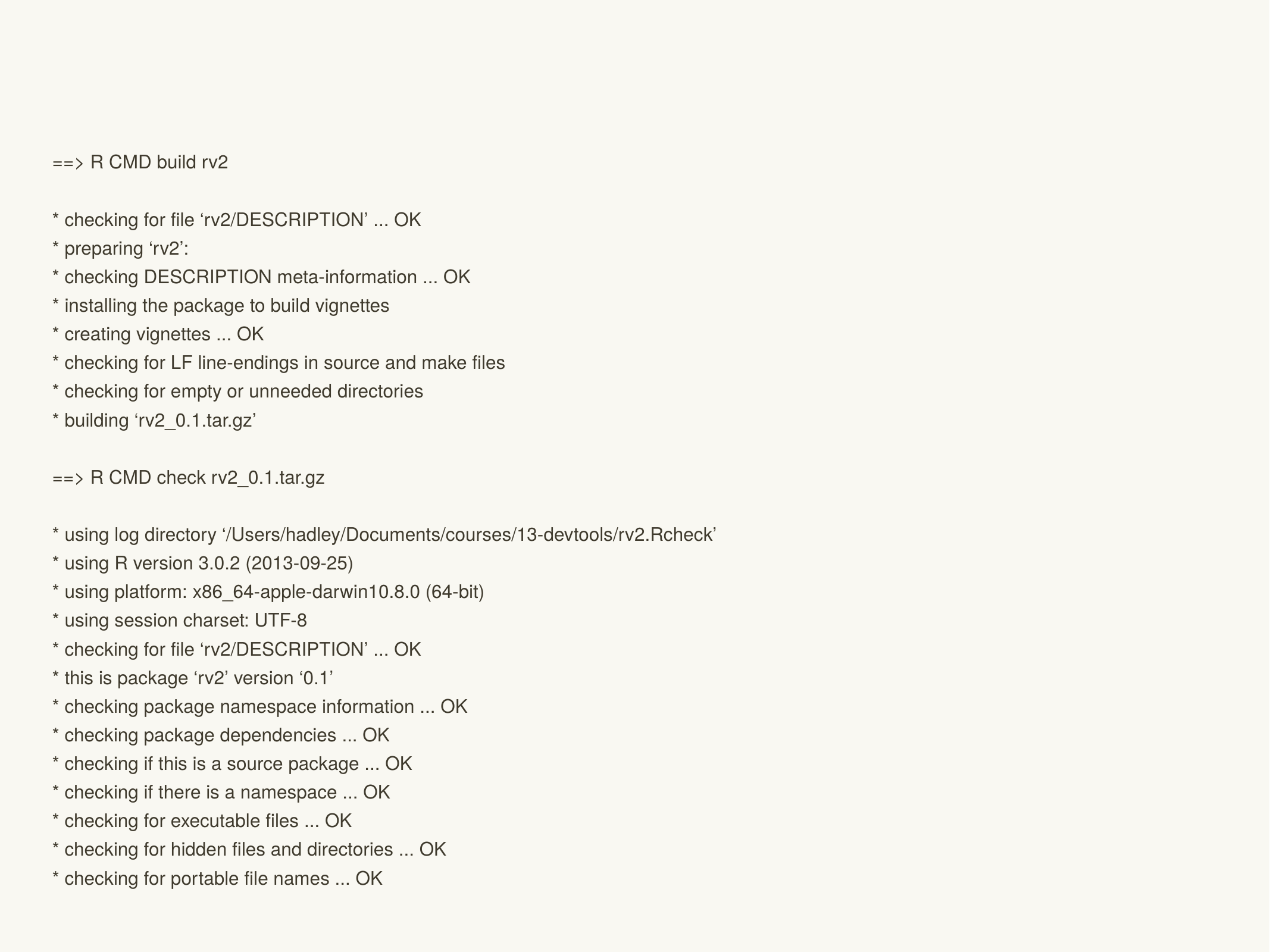

#
==> R CMD build rv2

* checking for file ‘rv2/DESCRIPTION’ ... OK
* preparing ‘rv2’:
* checking DESCRIPTION meta-information ... OK
* installing the package to build vignettes
* creating vignettes ... OK
* checking for LF line-endings in source and make files
* checking for empty or unneeded directories
* building ‘rv2_0.1.tar.gz’

==> R CMD check rv2_0.1.tar.gz

* using log directory ‘/Users/hadley/Documents/courses/13-devtools/rv2.Rcheck’
* using R version 3.0.2 (2013-09-25)
* using platform: x86_64-apple-darwin10.8.0 (64-bit)
* using session charset: UTF-8
* checking for file ‘rv2/DESCRIPTION’ ... OK
* this is package ‘rv2’ version ‘0.1’
* checking package namespace information ... OK
* checking package dependencies ... OK
* checking if this is a source package ... OK
* checking if there is a namespace ... OK
* checking for executable files ... OK
* checking for hidden files and directories ... OK
* checking for portable file names ... OK